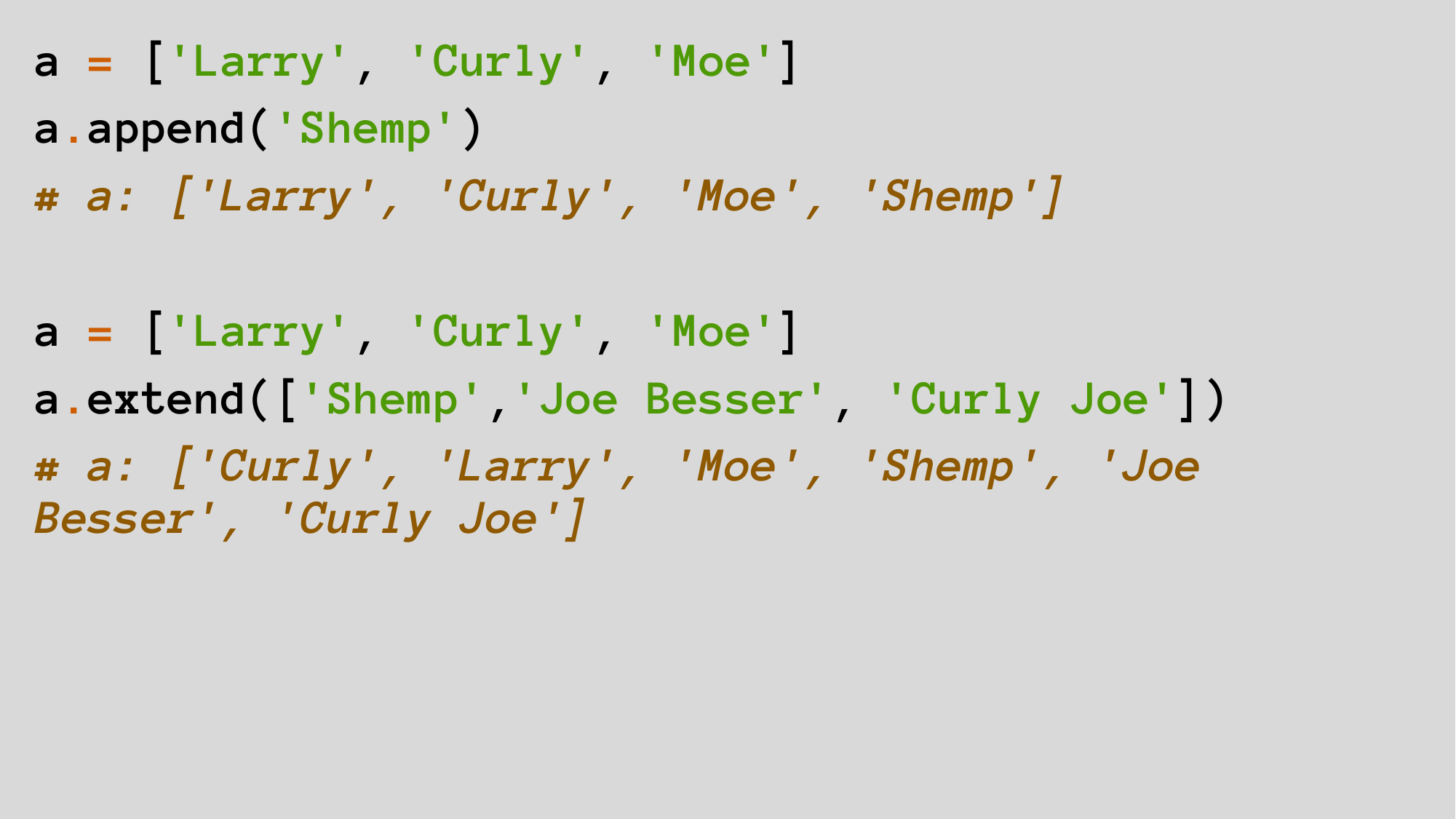

a = ['Larry', 'Curly', 'Moe']
a.append('Shemp')
# a: ['Larry', 'Curly', 'Moe', 'Shemp']

a = ['Larry', 'Curly', 'Moe']
a.extend(['Shemp','Joe Besser', 'Curly Joe'])
# a: ['Curly', 'Larry', 'Moe', 'Shemp', 'Joe Besser', 'Curly Joe']